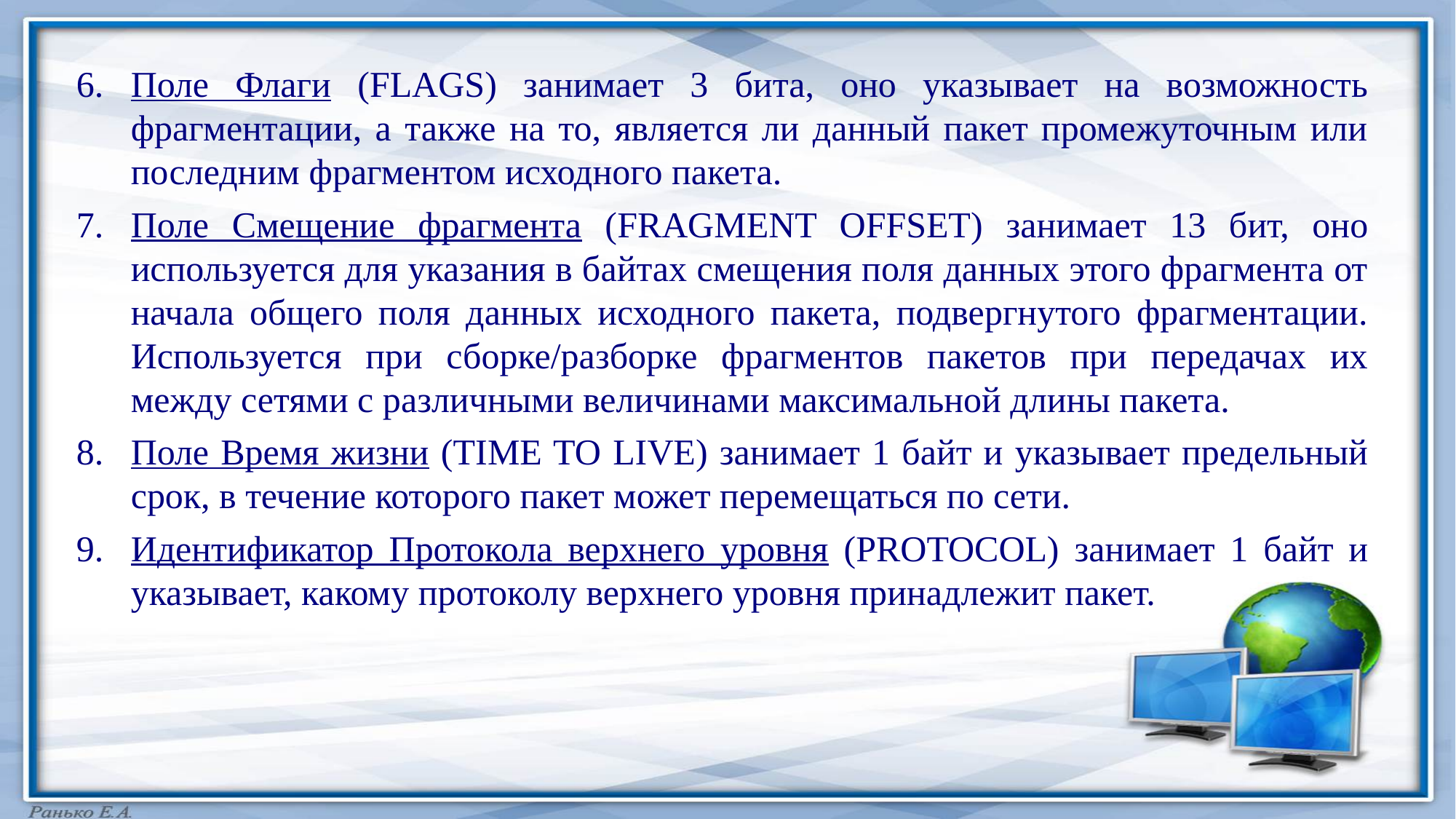

Поле Флаги (FLAGS) занимает 3 бита, оно указывает на возможность фрагментации, а также на то, является ли данный пакет промежуточным или последним фрагментом исходного пакета.
Поле Смещение фрагмента (FRAGMENT OFFSET) занимает 13 бит, оно используется для указания в байтах смещения поля данных этого фрагмента от начала общего поля данных исходного пакета, подвергнутого фрагментации. Используется при сборке/разборке фрагментов пакетов при передачах их между сетями с различными величинами максимальной длины пакета.
Поле Время жизни (TIME TO LIVE) занимает 1 байт и указывает предельный срок, в течение которого пакет может перемещаться по сети.
Идентификатор Протокола верхнего уровня (PROTOCOL) занимает 1 байт и указывает, какому протоколу верхнего уровня принадлежит пакет.